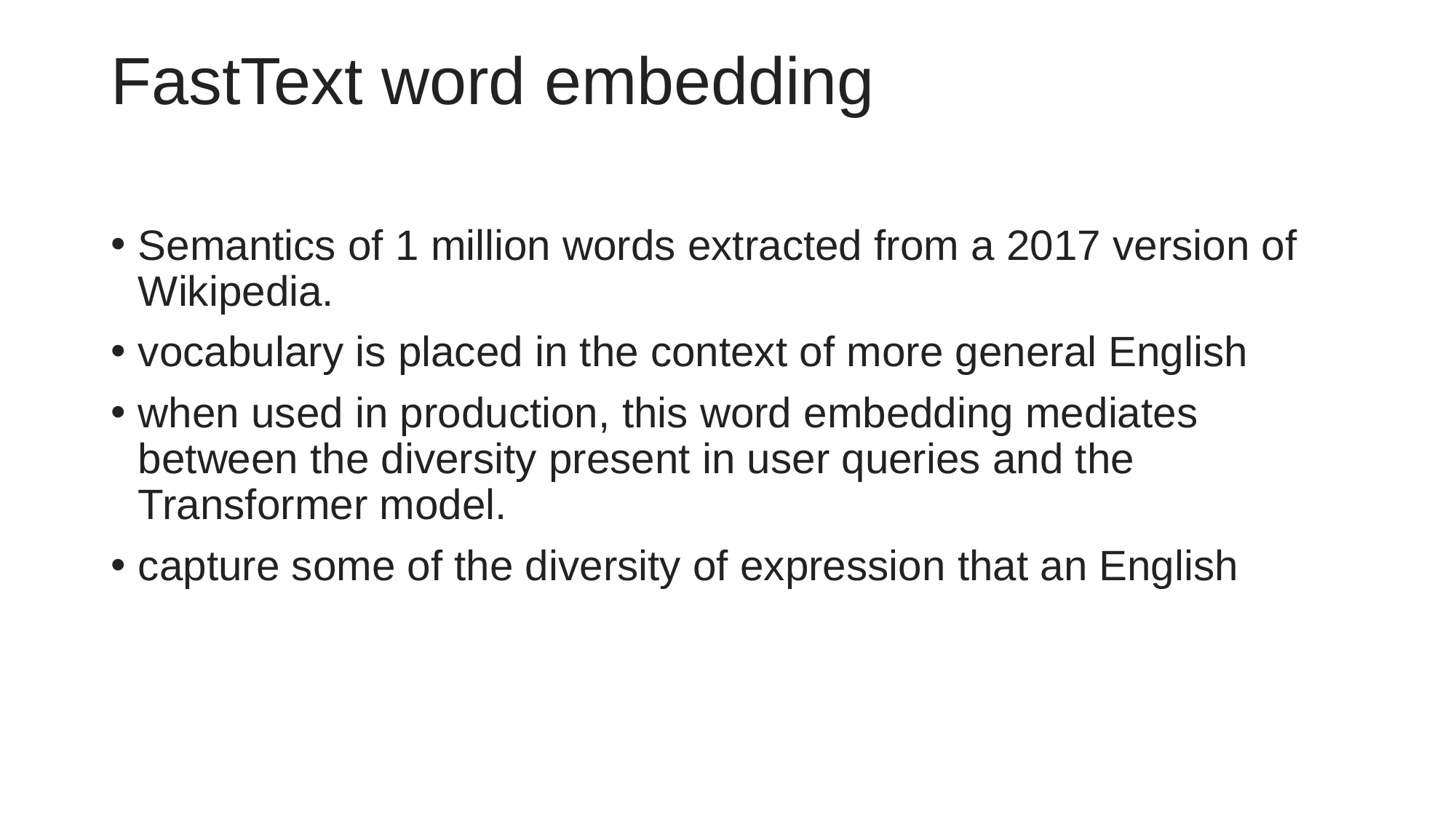

# FastText word embedding
Semantics of 1 million words extracted from a 2017 version of Wikipedia.
vocabulary is placed in the context of more general English
when used in production, this word embedding mediates between the diversity present in user queries and the Transformer model.
capture some of the diversity of expression that an English